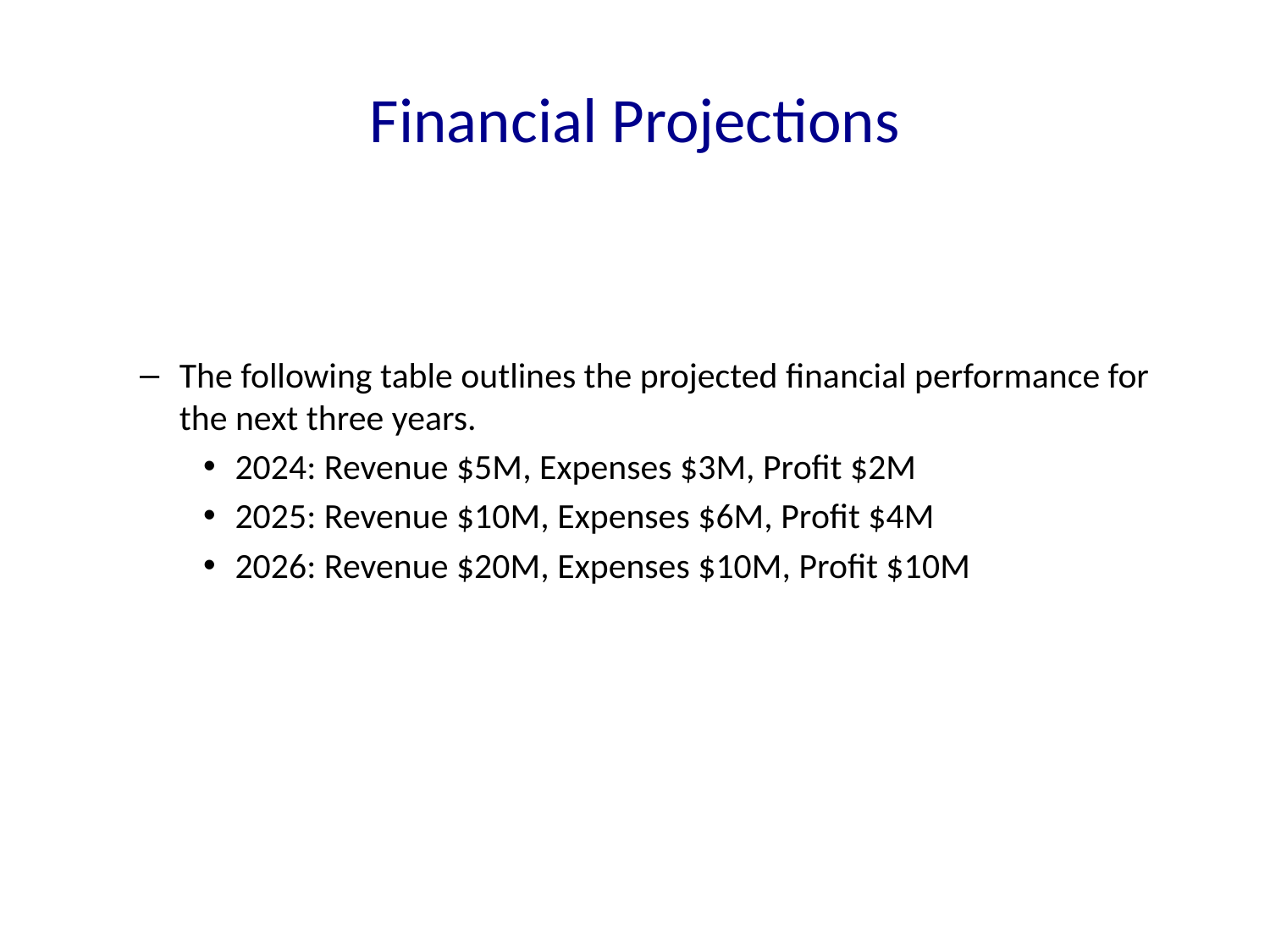

# Financial Projections

The following table outlines the projected financial performance for the next three years.
2024: Revenue $5M, Expenses $3M, Profit $2M
2025: Revenue $10M, Expenses $6M, Profit $4M
2026: Revenue $20M, Expenses $10M, Profit $10M